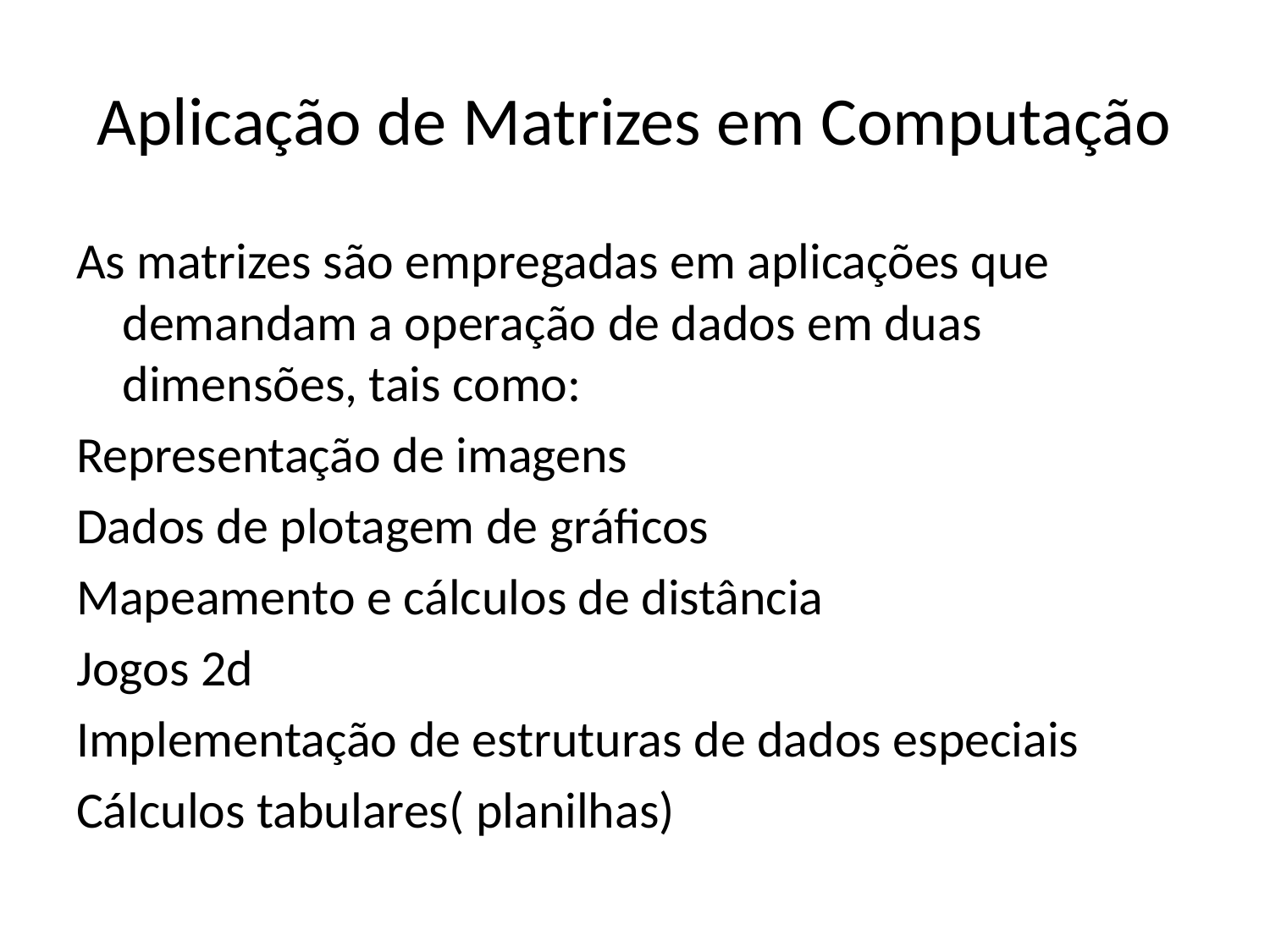

# Aplicação de Matrizes em Computação
As matrizes são empregadas em aplicações que demandam a operação de dados em duas dimensões, tais como:
Representação de imagens
Dados de plotagem de gráficos
Mapeamento e cálculos de distância
Jogos 2d
Implementação de estruturas de dados especiais
Cálculos tabulares( planilhas)